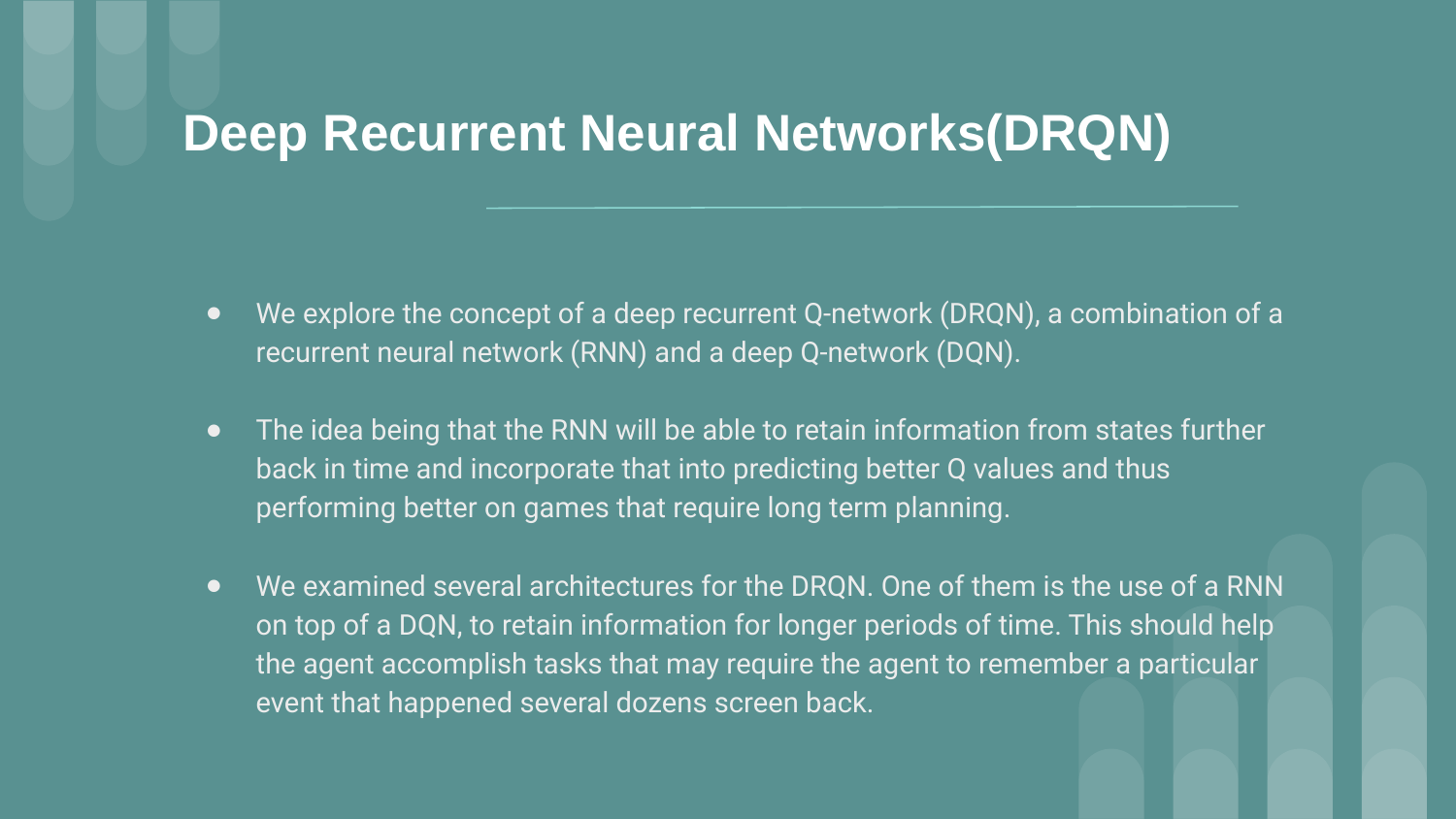

# Deep Recurrent Neural Networks(DRQN)
We explore the concept of a deep recurrent Q-network (DRQN), a combination of a recurrent neural network (RNN) and a deep Q-network (DQN).

The idea being that the RNN will be able to retain information from states further back in time and incorporate that into predicting better Q values and thus performing better on games that require long term planning.

We examined several architectures for the DRQN. One of them is the use of a RNN on top of a DQN, to retain information for longer periods of time. This should help the agent accomplish tasks that may require the agent to remember a particular event that happened several dozens screen back.